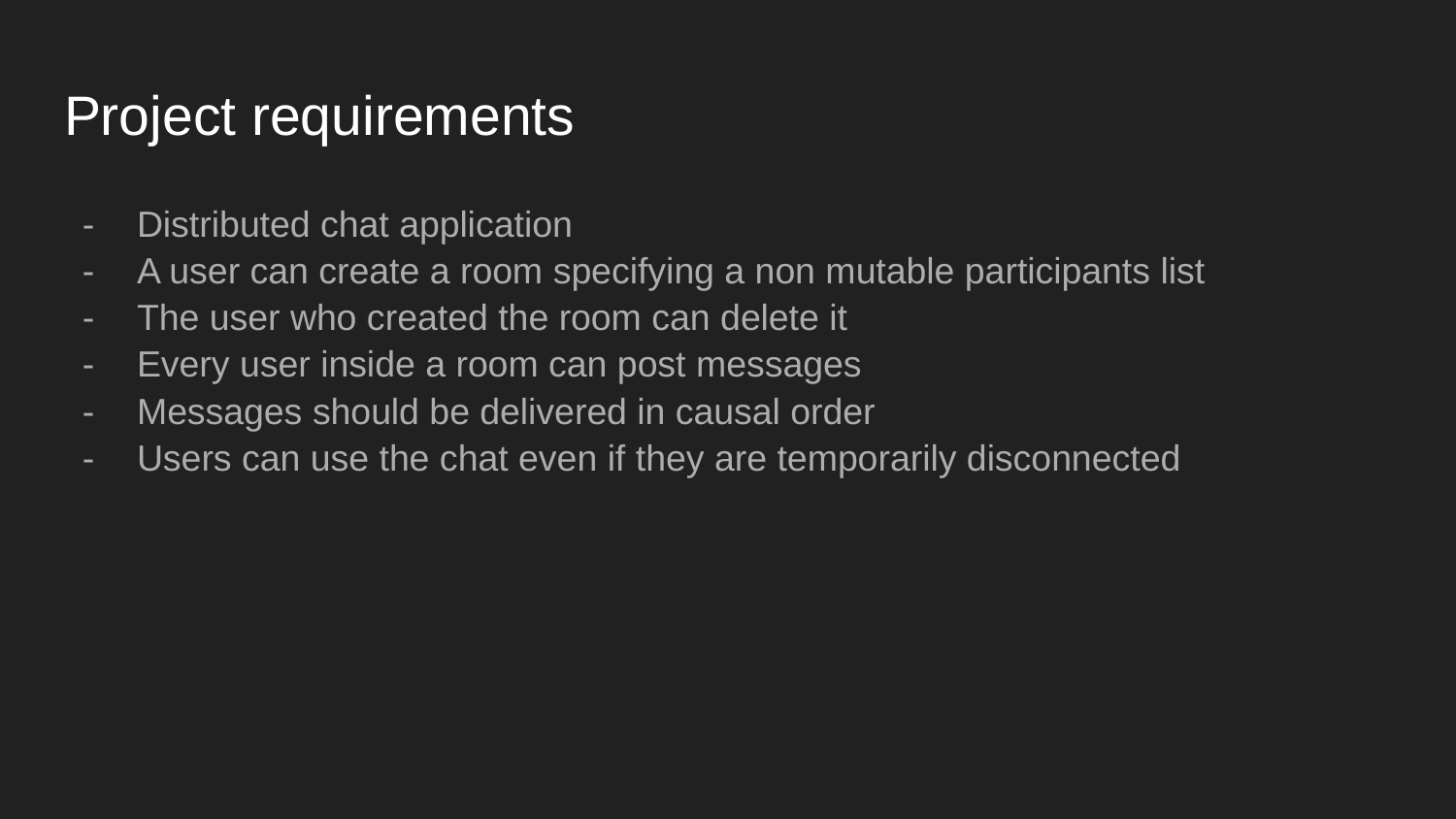

# Project requirements
Distributed chat application
A user can create a room specifying a non mutable participants list
The user who created the room can delete it
Every user inside a room can post messages
Messages should be delivered in causal order
Users can use the chat even if they are temporarily disconnected